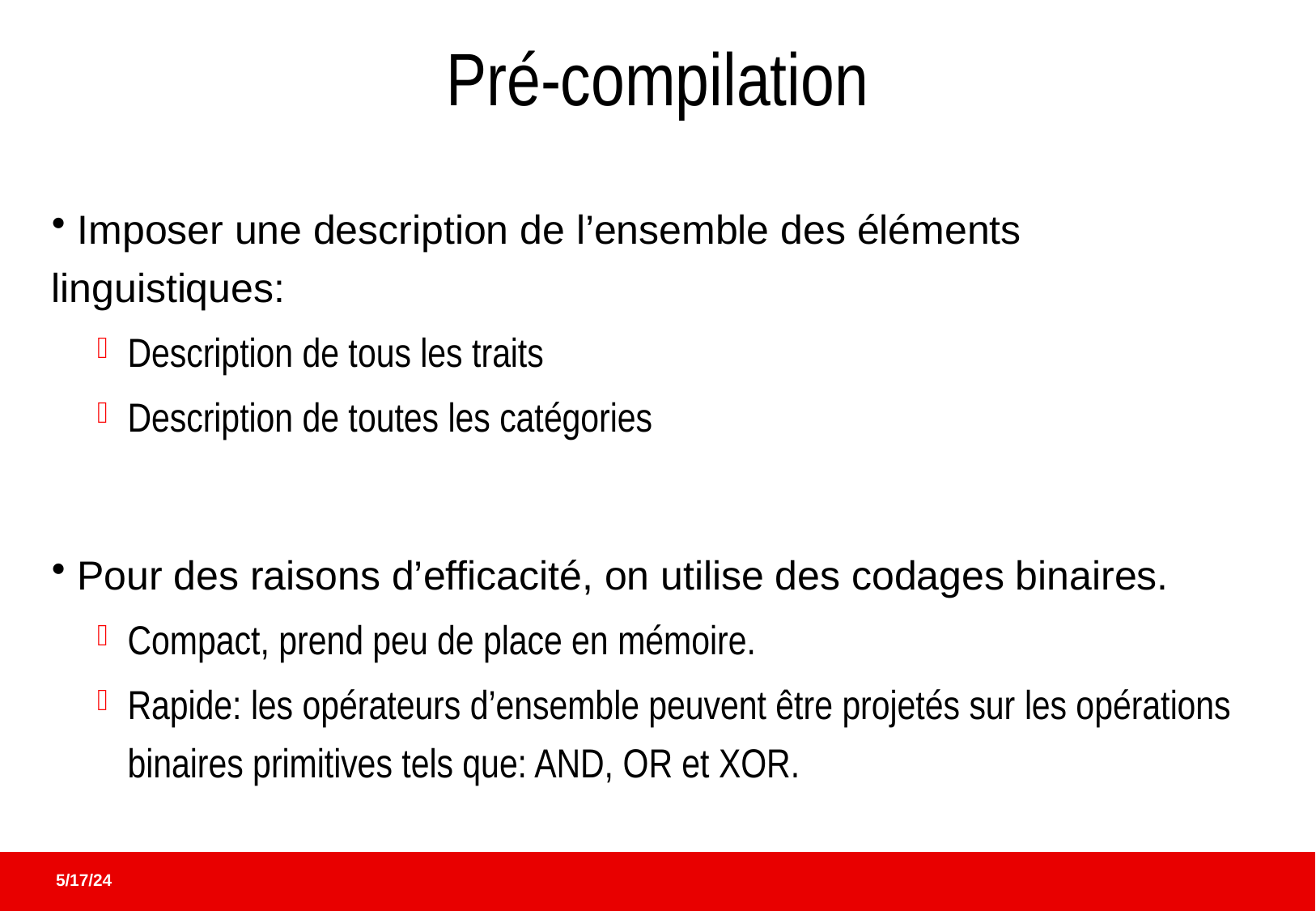

# Pré-compilation
 Imposer une description de l’ensemble des éléments linguistiques:
Description de tous les traits
Description de toutes les catégories

 Pour des raisons d’efficacité, on utilise des codages binaires.
Compact, prend peu de place en mémoire.
Rapide: les opérateurs d’ensemble peuvent être projetés sur les opérations binaires primitives tels que: AND, OR et XOR.
5/17/24
11